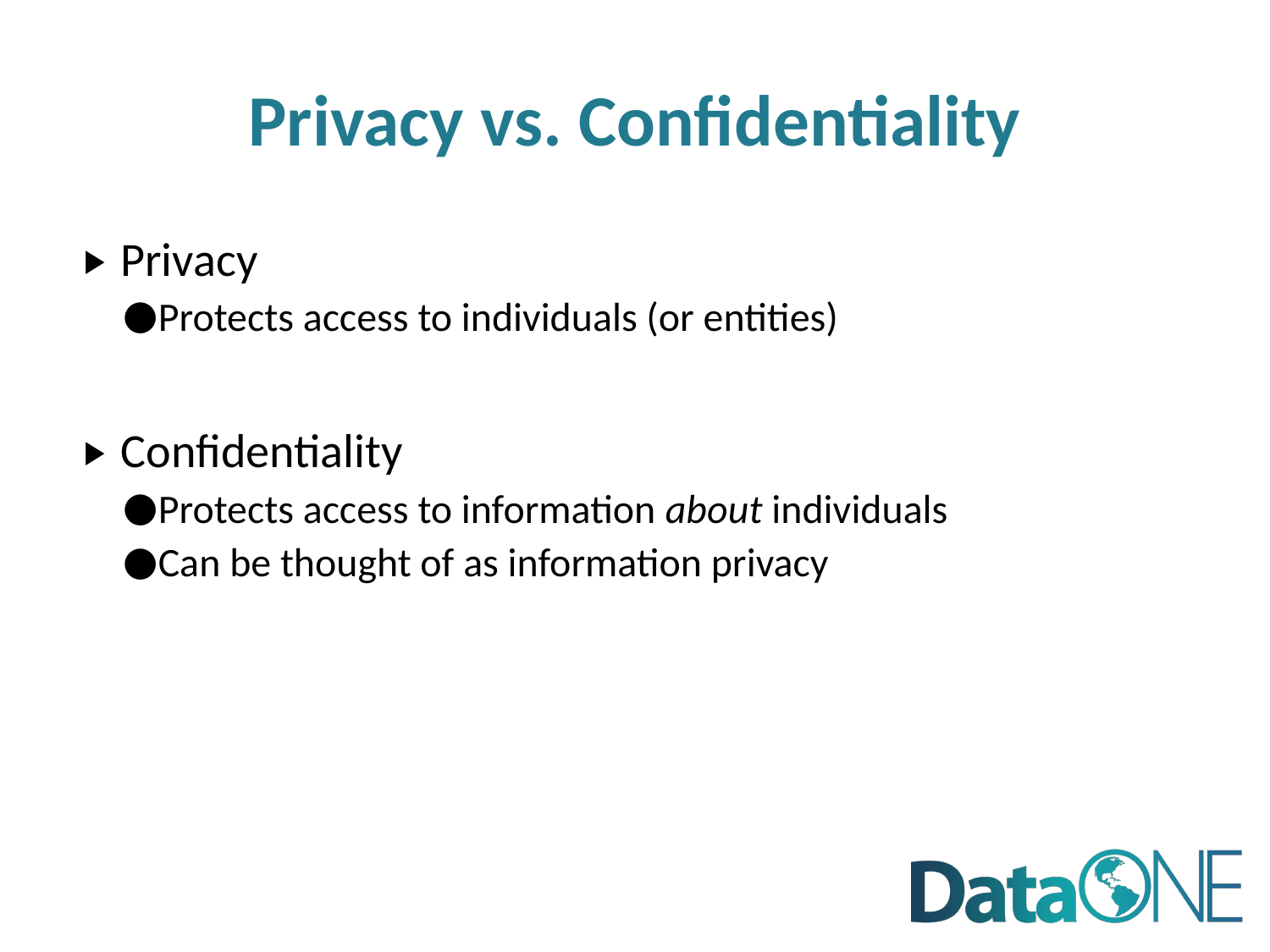

# Privacy vs. Confidentiality
Privacy
Protects access to individuals (or entities)

Confidentiality
Protects access to information about individuals
Can be thought of as information privacy